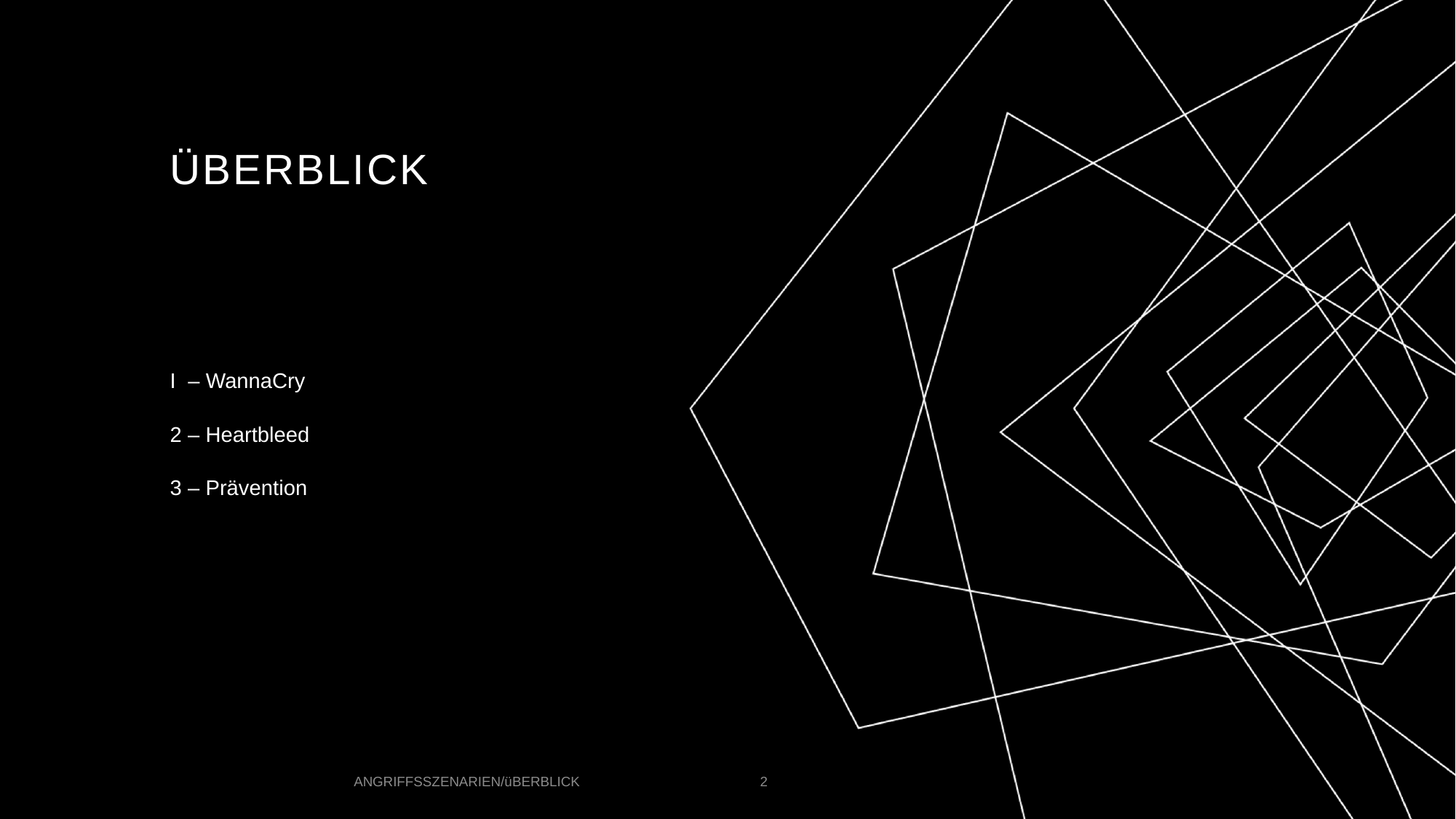

# Überblick
I  – WannaCry
2 – Heartbleed
3 – Prävention

ANGRIFFSSZENARIEN/üBERBLICK
2